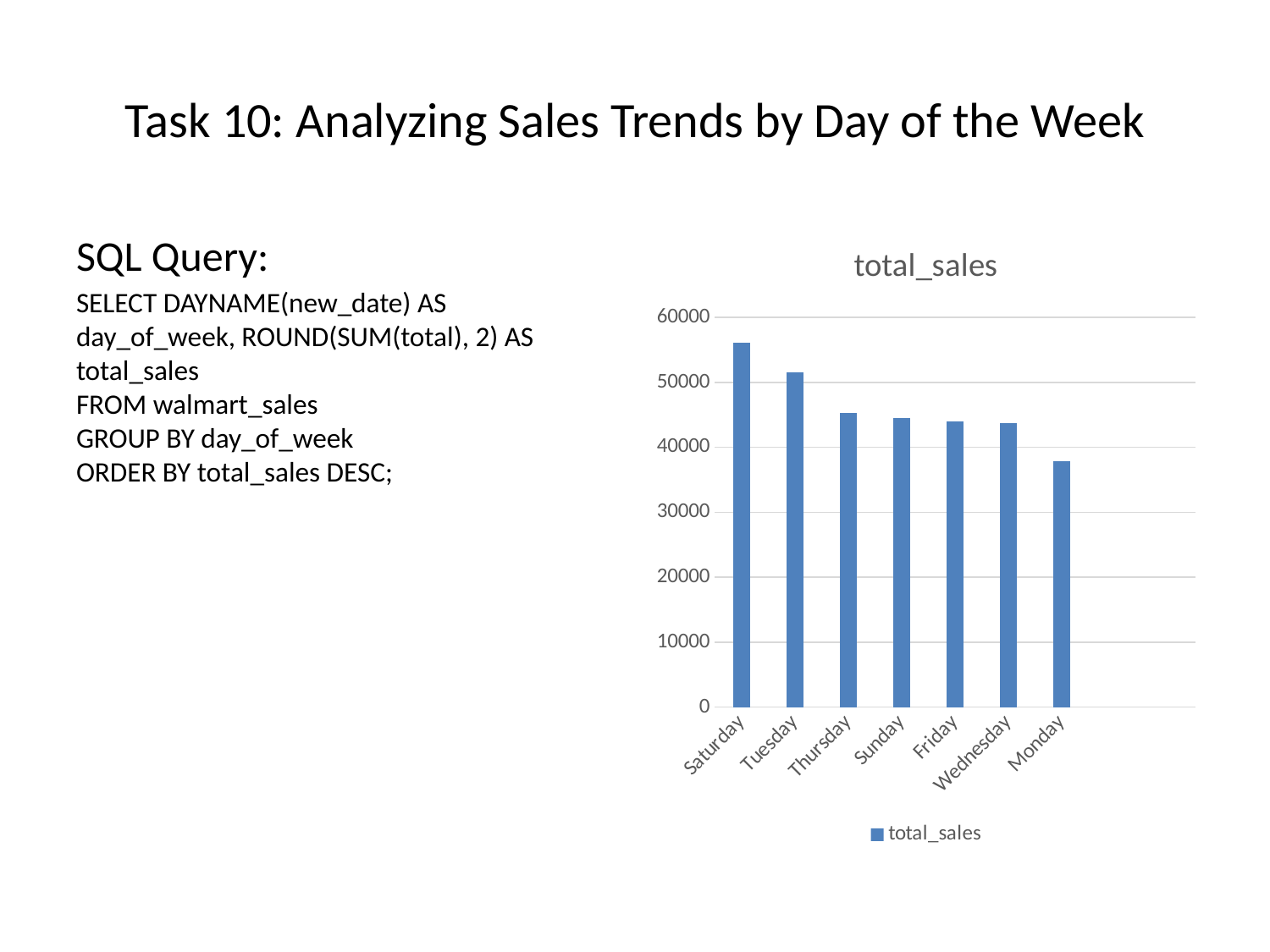

# Task 10: Analyzing Sales Trends by Day of the Week
SQL Query:
SELECT DAYNAME(new_date) AS day_of_week, ROUND(SUM(total), 2) AS total_sales
FROM walmart_sales
GROUP BY day_of_week
ORDER BY total_sales DESC;

### Chart:

| Category | total_sales |
|---|---|
| Saturday | 56120.81 |
| Tuesday | 51482.25 |
| Thursday | 45349.25 |
| Sunday | 44457.89 |
| Friday | 43926.34 |
| Wednesday | 43731.14 |
| Monday | 37899.08 |